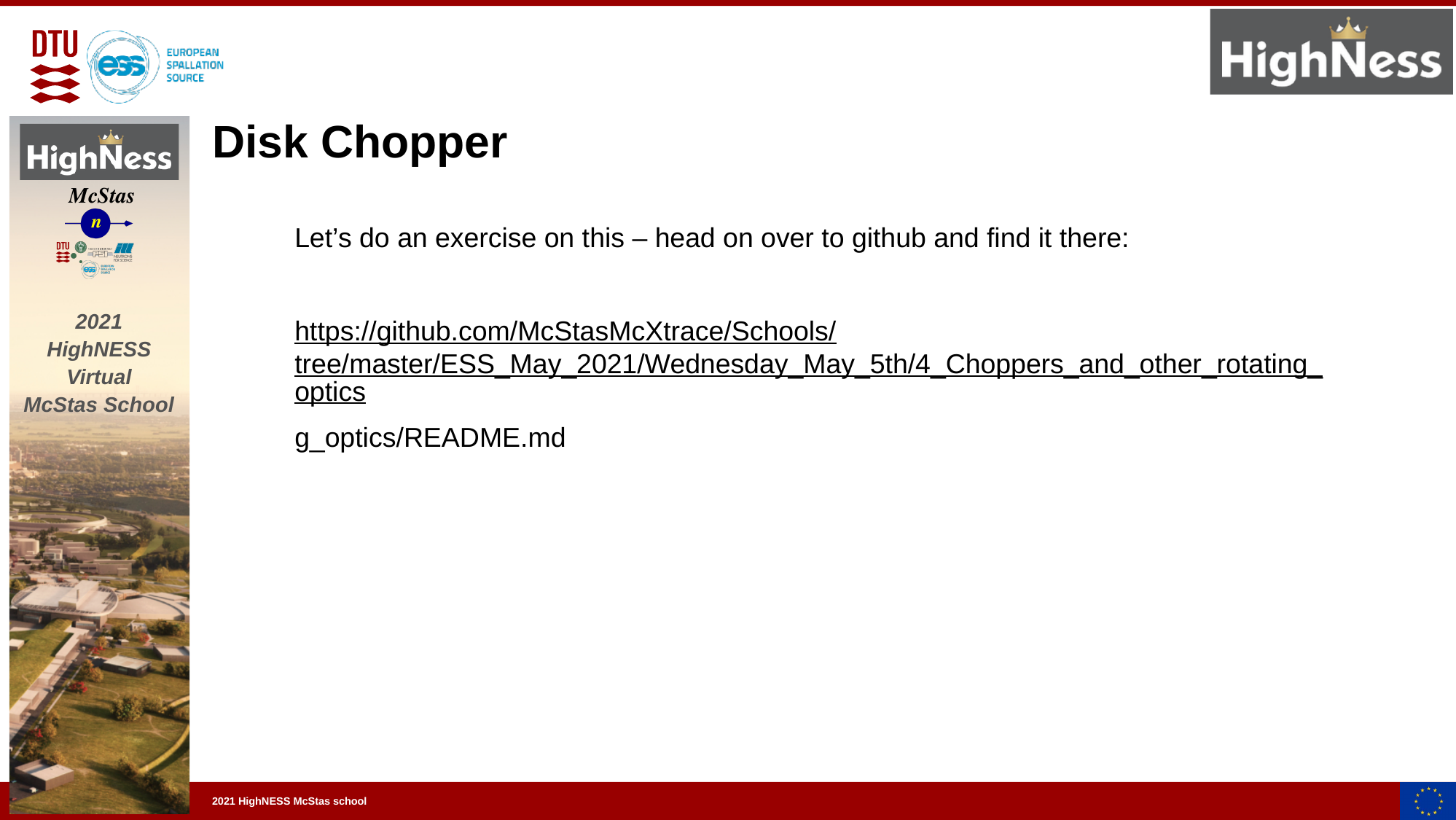

# Disk Chopper
Let’s do an exercise on this – head on over to github and find it there:

https://github.com/McStasMcXtrace/Schools/tree/master/ESS_May_2021/Wednesday_May_5th/4_Choppers_and_other_rotating_optics
g_optics/README.md